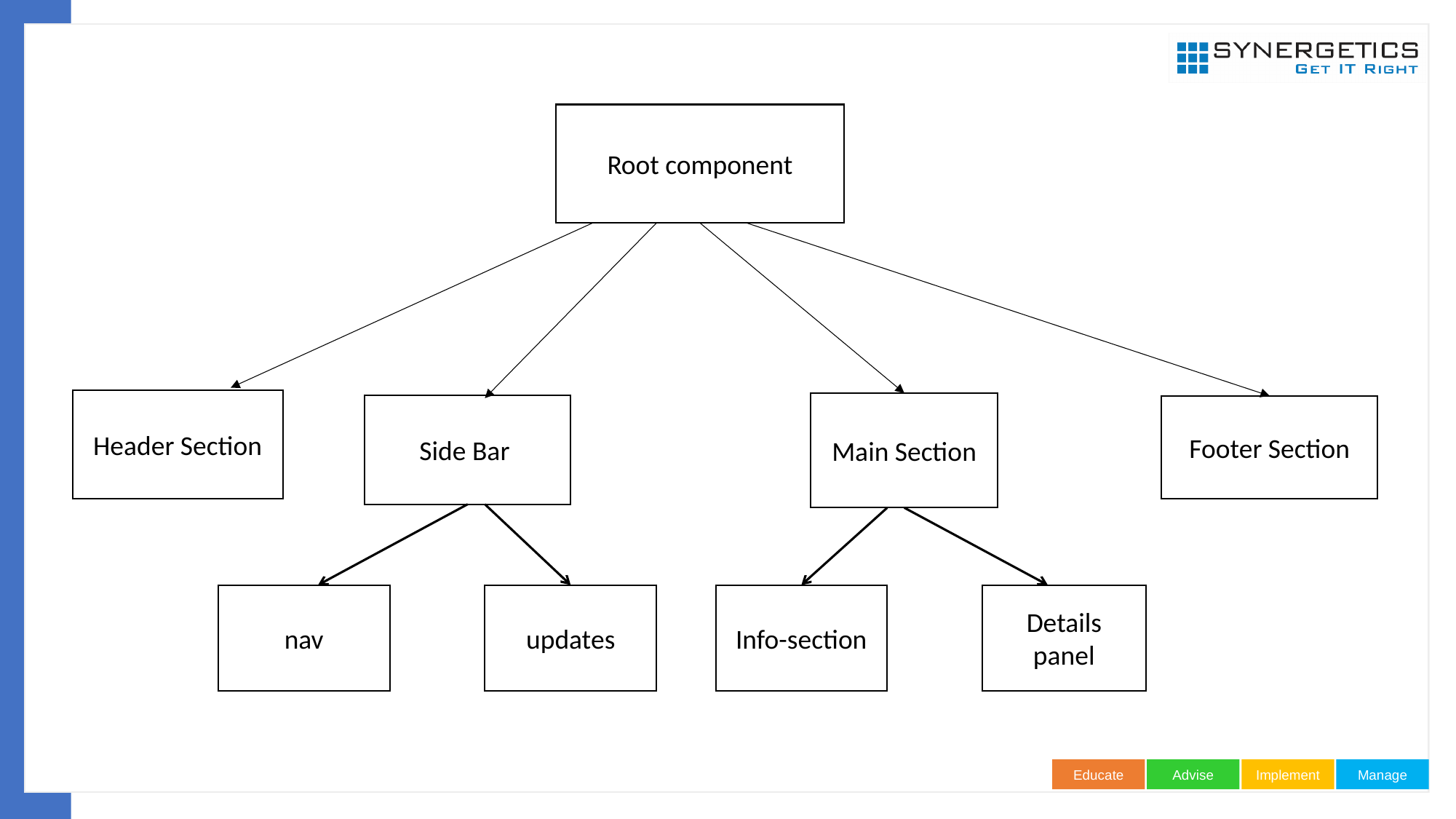

Root component
Header Section
Main Section
Side Bar
Footer Section
nav
updates
Info-section
Details panel